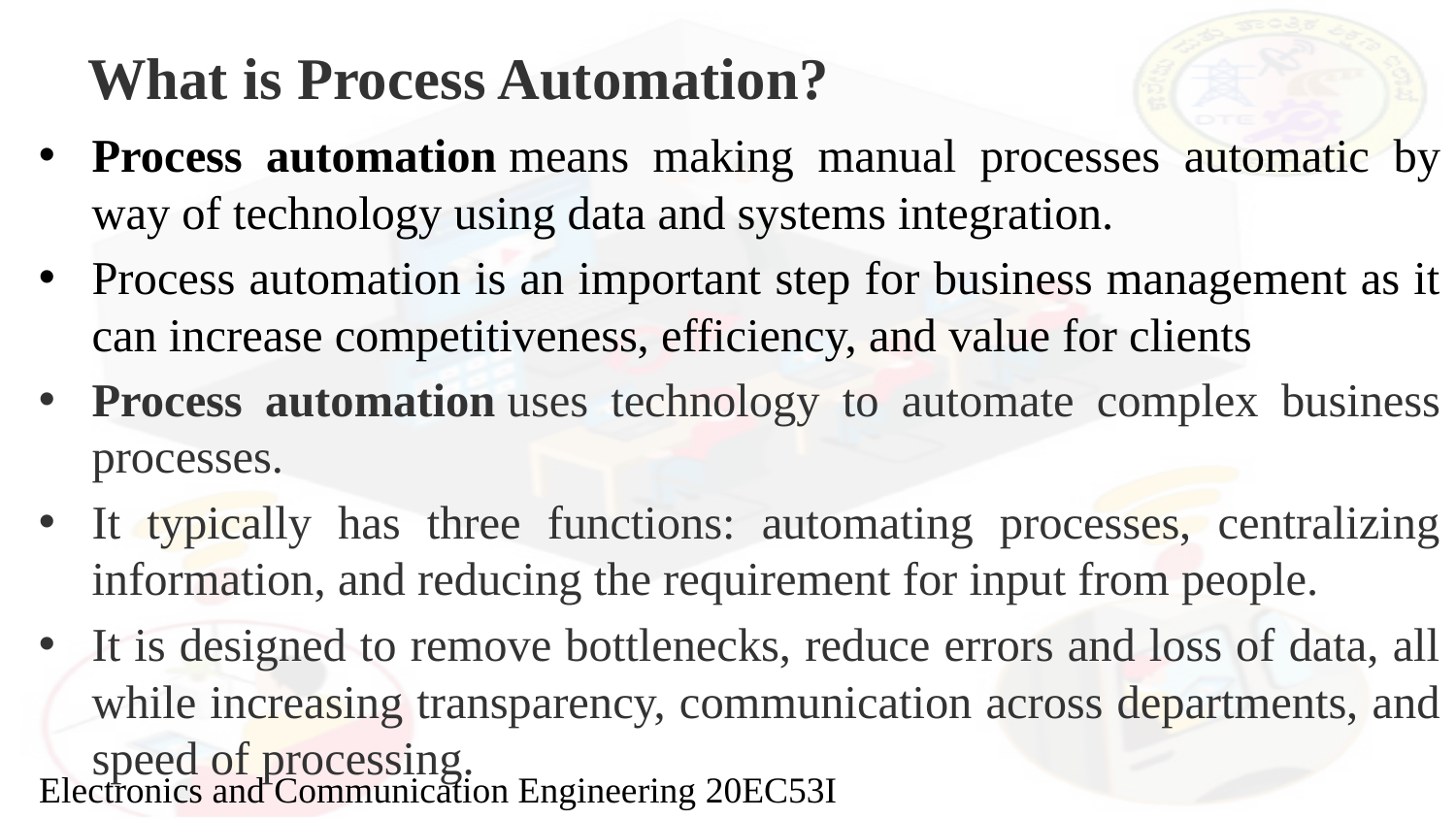

# What is Process Automation?
Process automation means making manual processes automatic by way of technology using data and systems integration.
Process automation is an important step for business management as it can increase competitiveness, efficiency, and value for clients
Process automation uses technology to automate complex business processes.
It typically has three functions: automating processes, centralizing information, and reducing the requirement for input from people.
It is designed to remove bottlenecks, reduce errors and loss of data, all while increasing transparency, communication across departments, and speed of processing.

Electronics and Communication Engineering 20EC53I